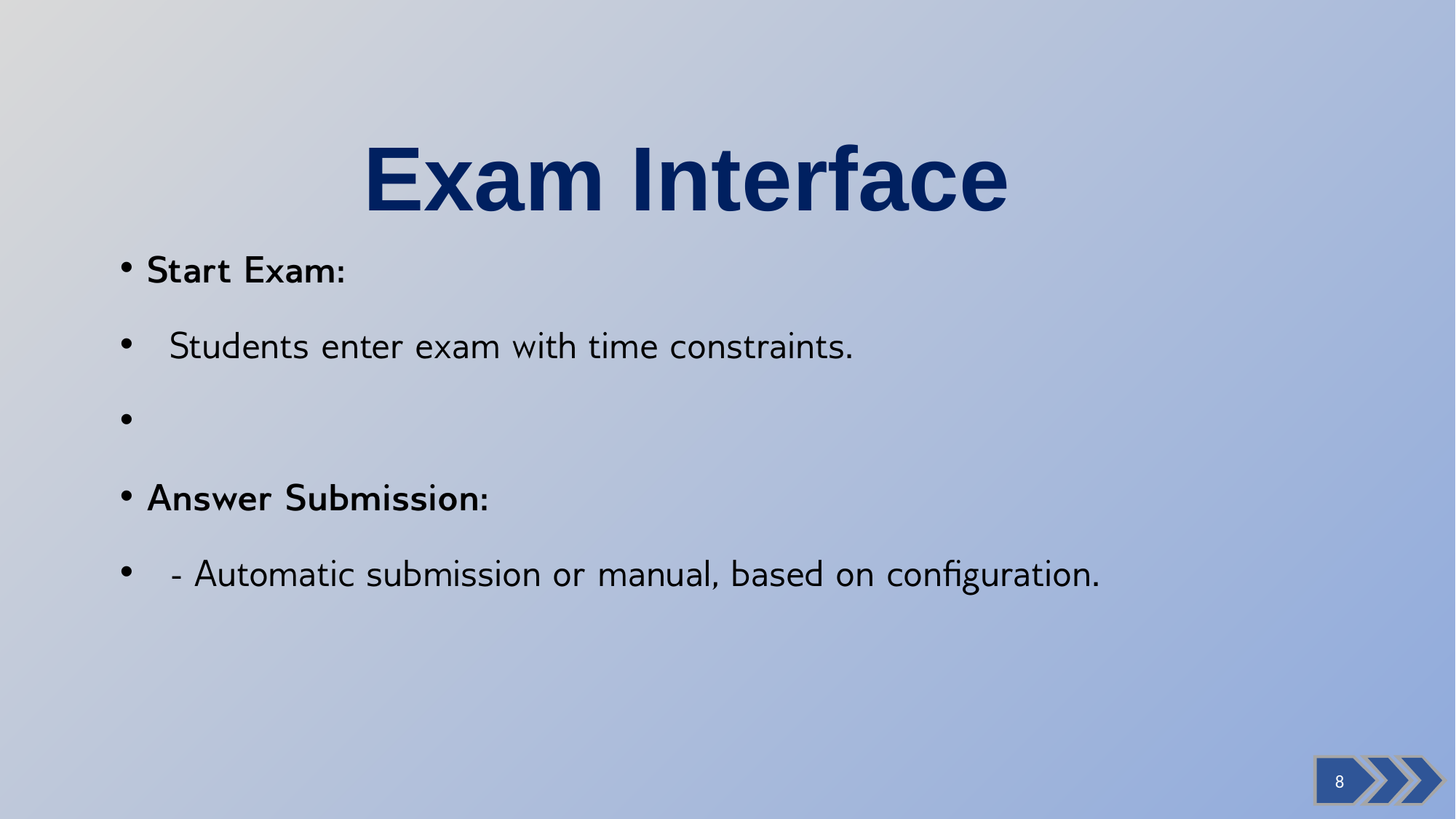

Exam Interface
Start Exam:
  Students enter exam with time constraints.

Answer Submission:
  - Automatic submission or manual, based on configuration.

8